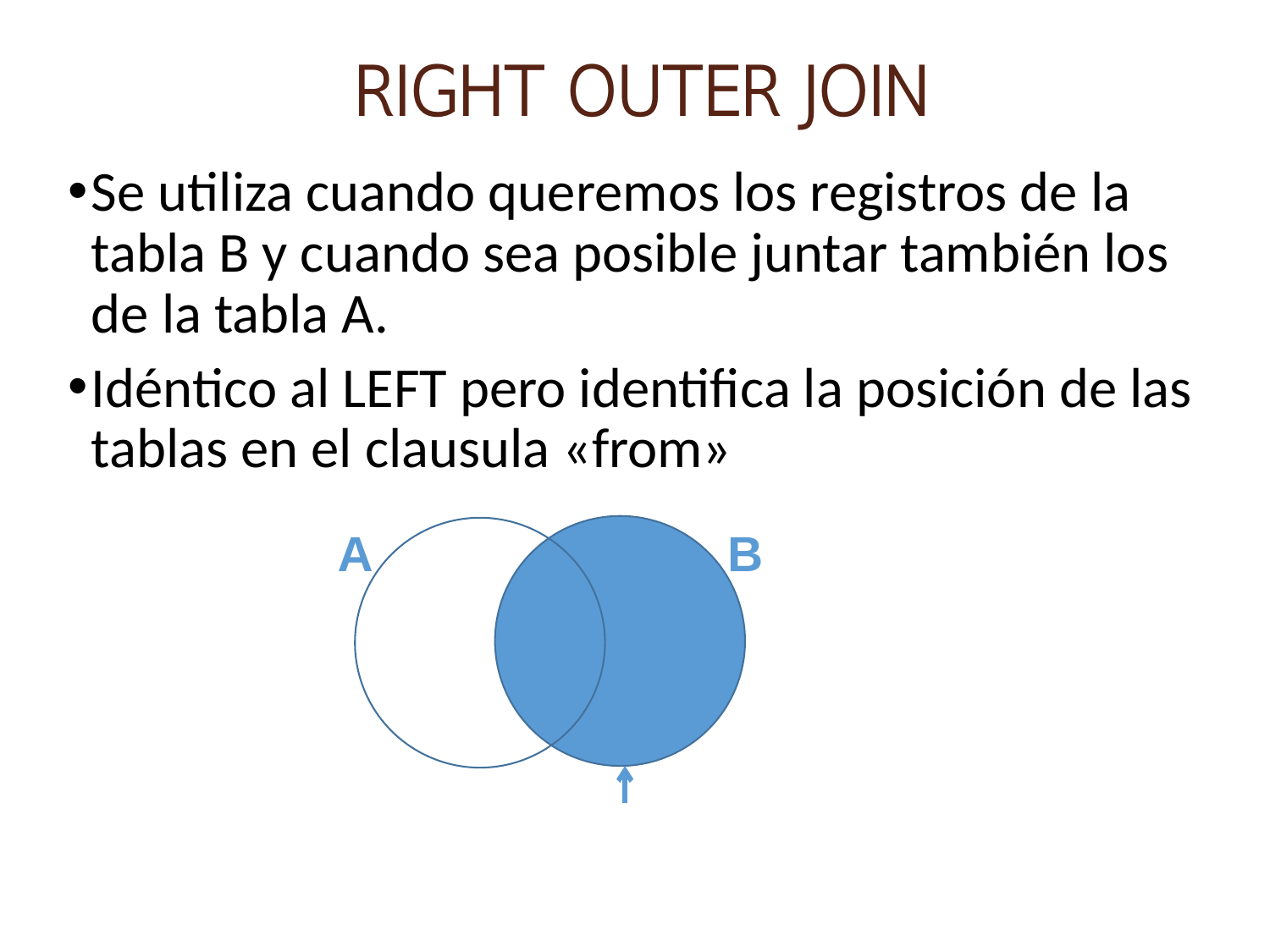

# RIGHT OUTER JOIN
Se utiliza cuando queremos los registros de la tabla B y cuando sea posible juntar también los de la tabla A.
Idéntico al LEFT pero identifica la posición de las tablas en el clausula «from»

A

B